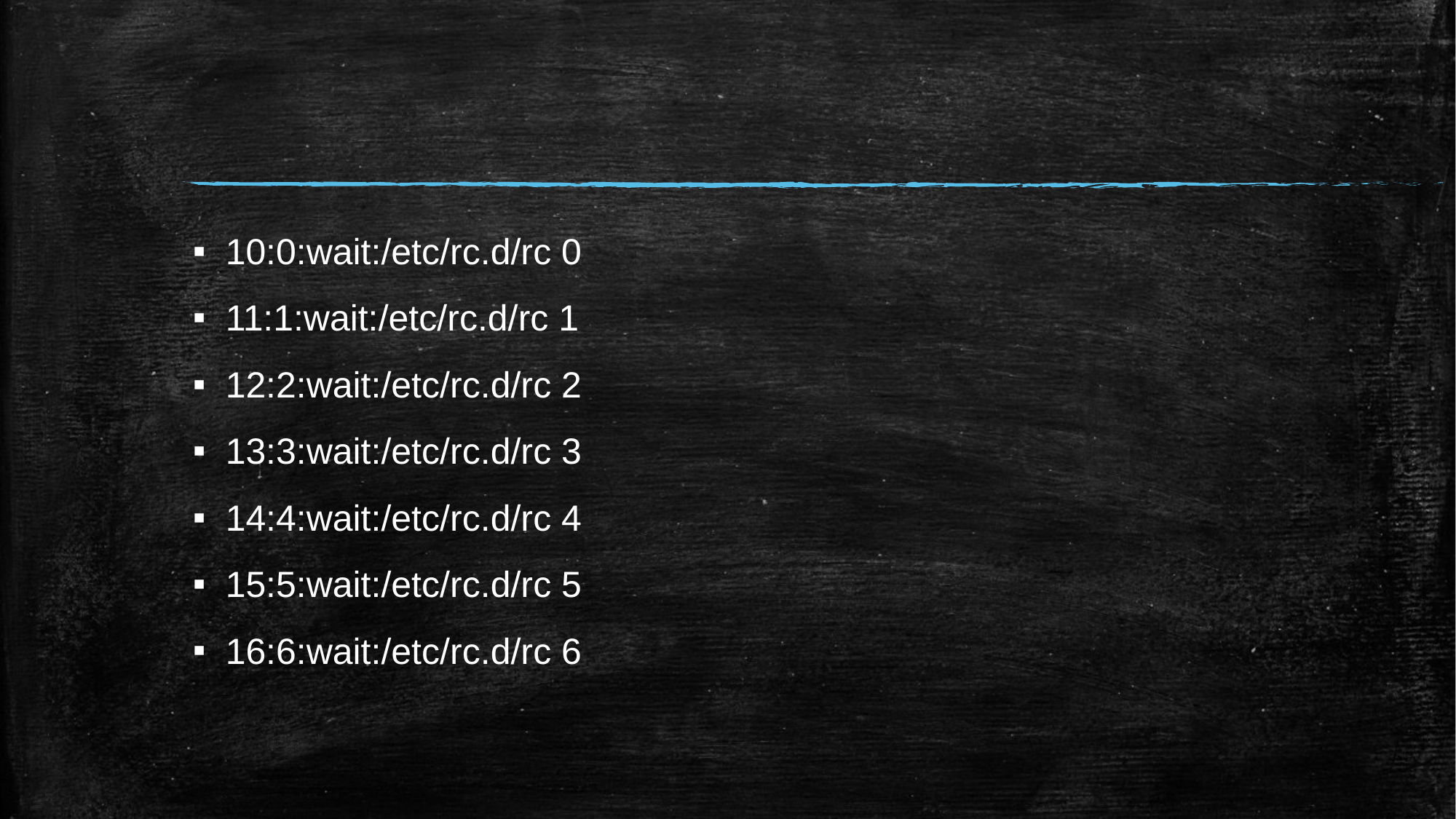

#
10:0:wait:/etc/rc.d/rc 0
11:1:wait:/etc/rc.d/rc 1
12:2:wait:/etc/rc.d/rc 2
13:3:wait:/etc/rc.d/rc 3
14:4:wait:/etc/rc.d/rc 4
15:5:wait:/etc/rc.d/rc 5
16:6:wait:/etc/rc.d/rc 6